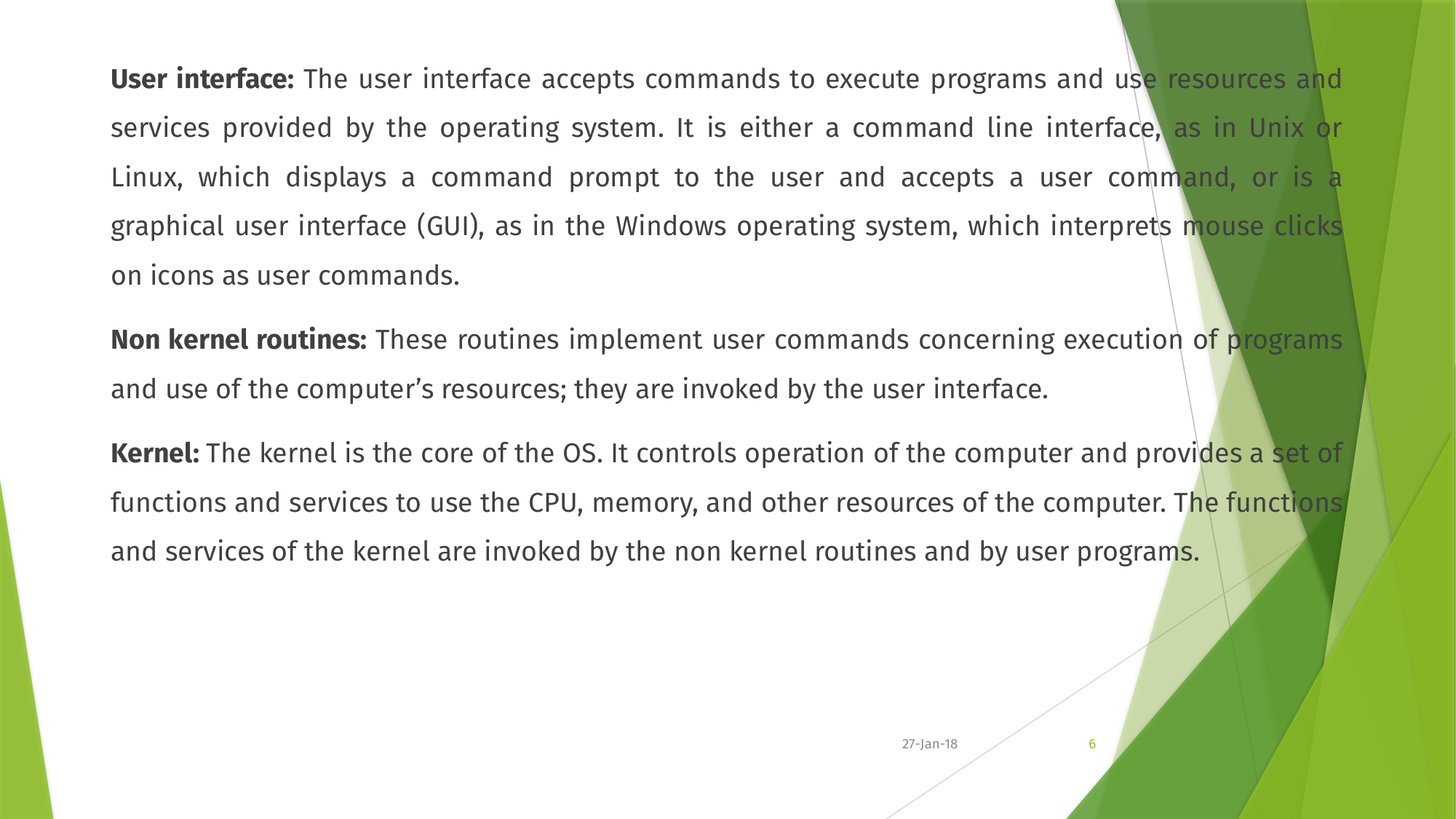

User interface: The user interface accepts commands to execute programs and use resources and services provided by the operating system. It is either a command line interface, as in Unix or Linux, which displays a command prompt to the user and accepts a user command, or is a graphical user interface (GUI), as in the Windows operating system, which interprets mouse clicks on icons as user commands.
Non kernel routines: These routines implement user commands concerning execution of programs and use of the computer’s resources; they are invoked by the user interface.
Kernel: The kernel is the core of the OS. It controls operation of the computer and provides a set of functions and services to use the CPU, memory, and other resources of the computer. The functions and services of the kernel are invoked by the non kernel routines and by user programs.
27-Jan-18
6